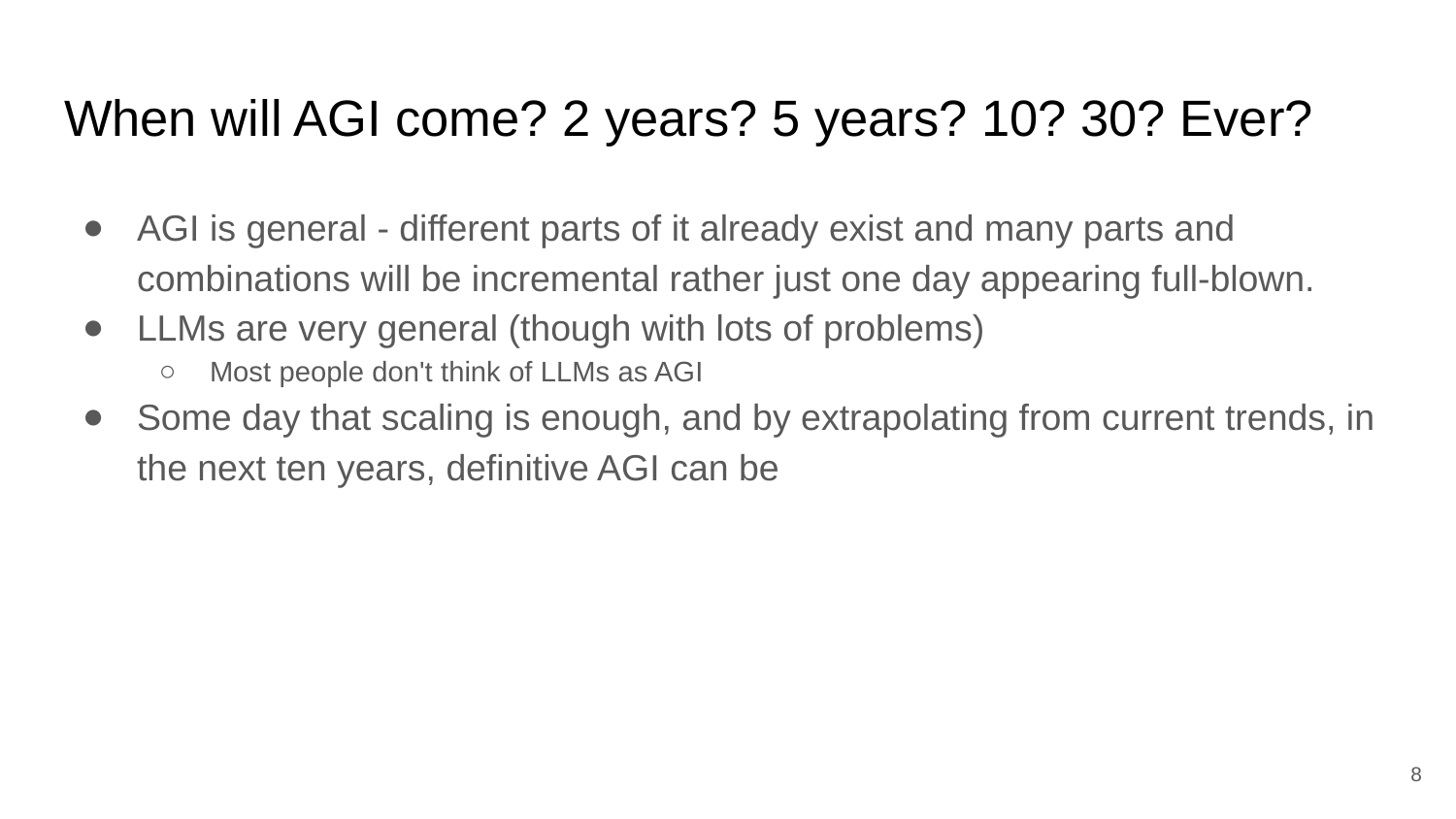

# When will AGI come? 2 years? 5 years? 10? 30? Ever?
AGI is general - different parts of it already exist and many parts and combinations will be incremental rather just one day appearing full-blown.
LLMs are very general (though with lots of problems)
Most people don't think of LLMs as AGI
Some day that scaling is enough, and by extrapolating from current trends, in the next ten years, definitive AGI can be
8